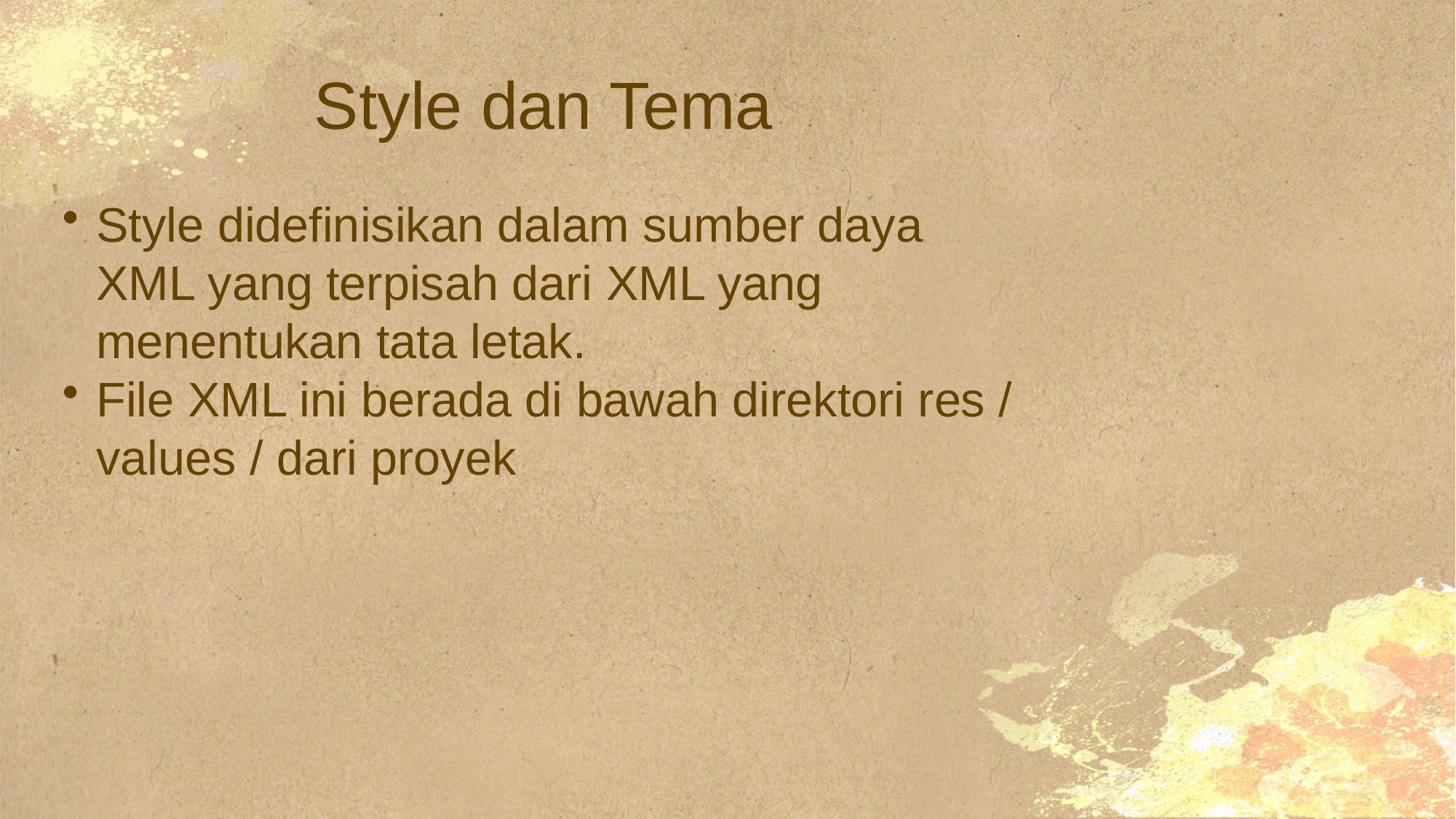

# Style dan Tema
Style didefinisikan dalam sumber daya XML yang terpisah dari XML yang menentukan tata letak.
File XML ini berada di bawah direktori res / values / dari proyek